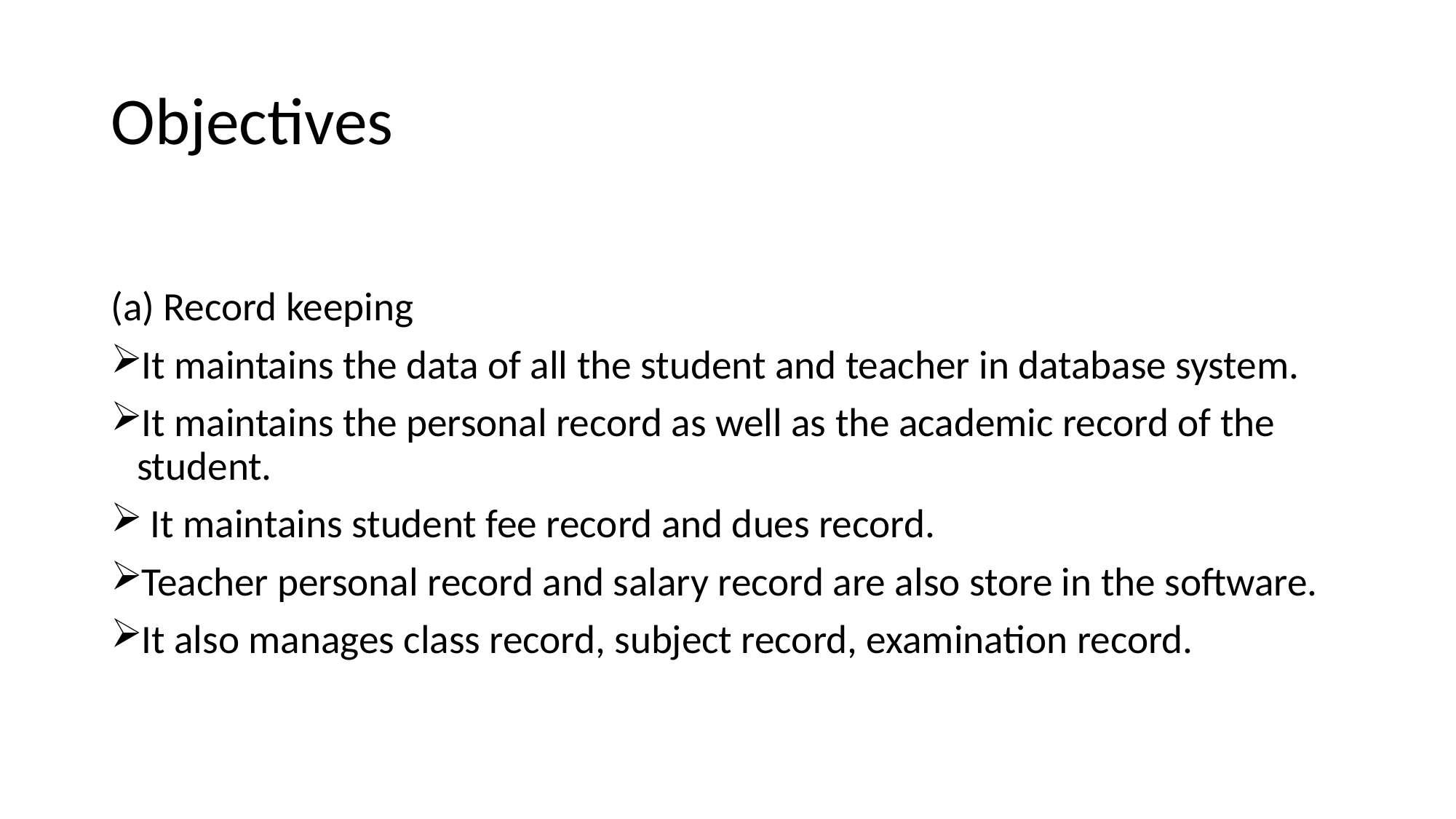

# Objectives

(a) Record keeping
It maintains the data of all the student and teacher in database system.
It maintains the personal record as well as the academic record of the student.
 It maintains student fee record and dues record.
Teacher personal record and salary record are also store in the software.
It also manages class record, subject record, examination record.